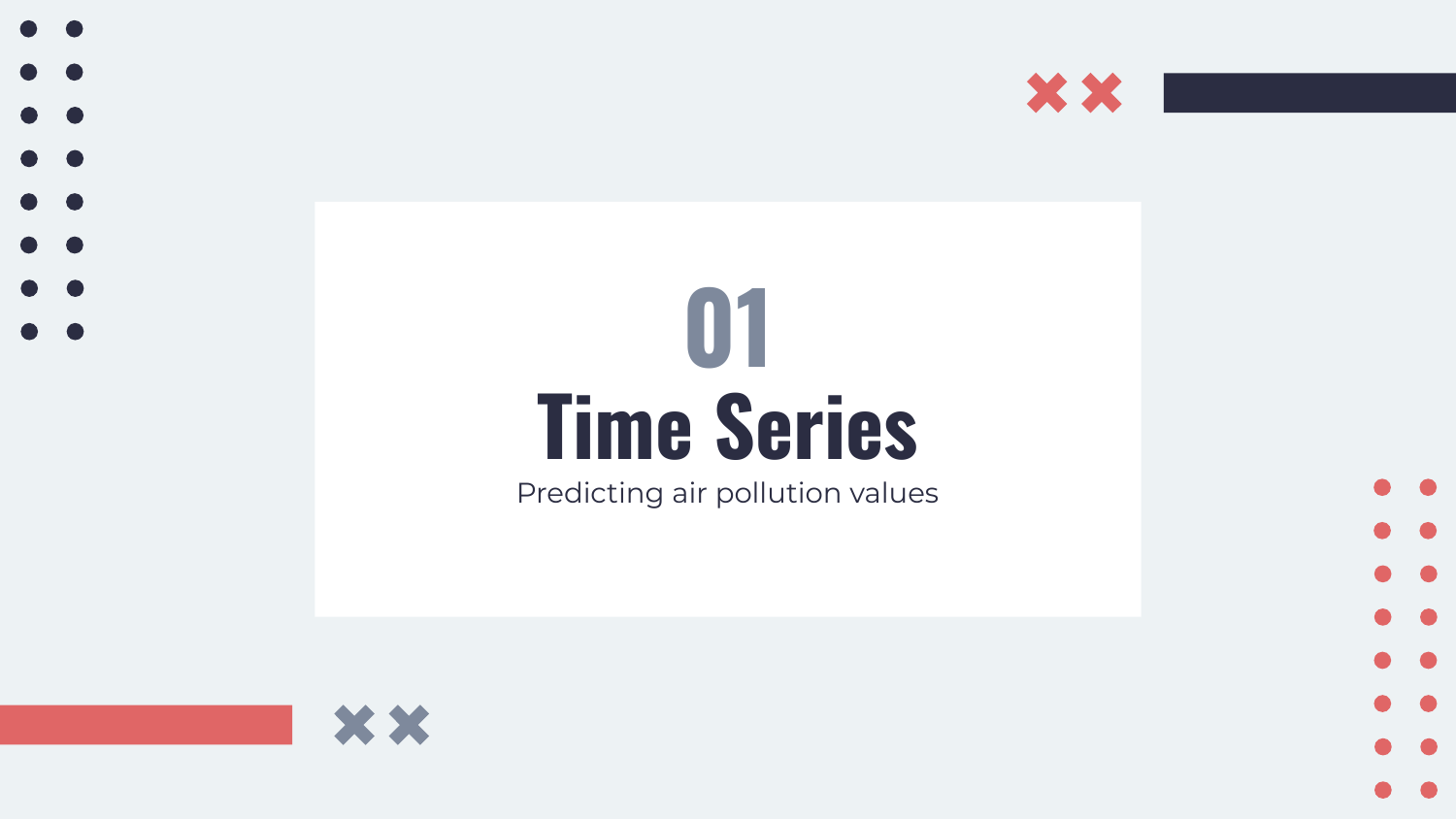

01
# Time Series
Predicting air pollution values